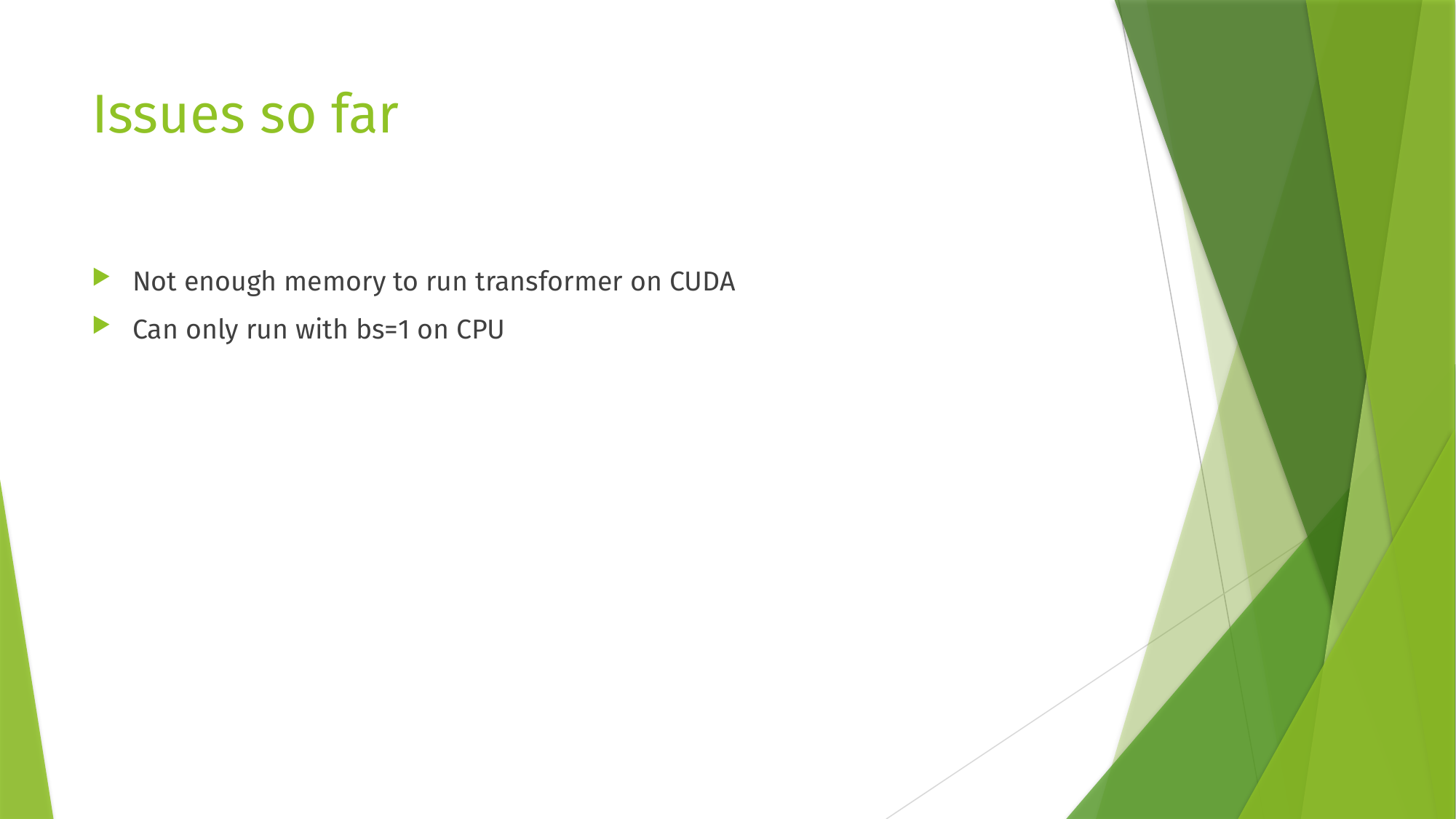

# Issues so far
Not enough memory to run transformer on CUDA
Can only run with bs=1 on CPU